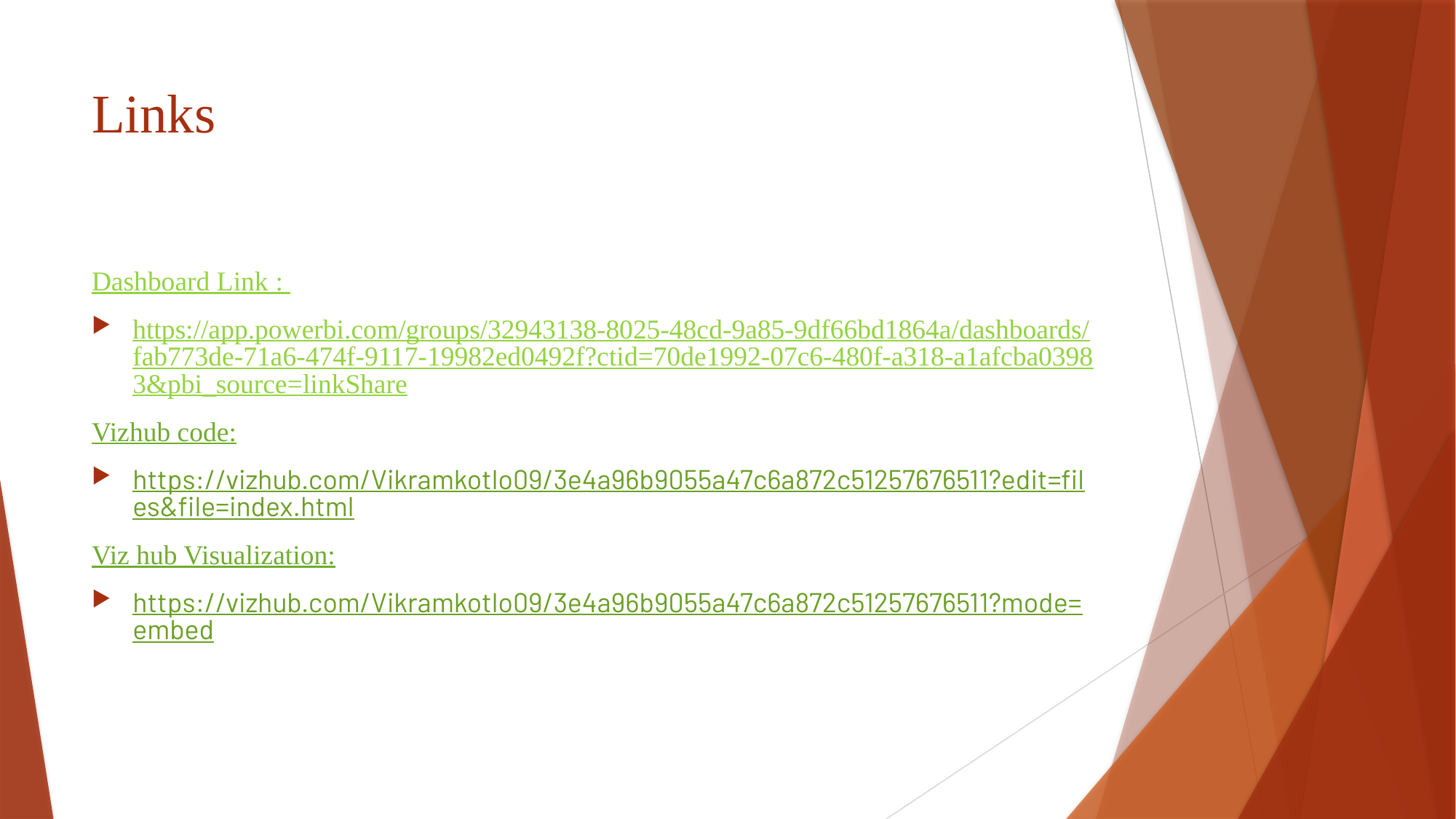

# Links
Dashboard Link :
https://app.powerbi.com/groups/32943138-8025-48cd-9a85-9df66bd1864a/dashboards/fab773de-71a6-474f-9117-19982ed0492f?ctid=70de1992-07c6-480f-a318-a1afcba03983&pbi_source=linkShare
Vizhub code:
https://vizhub.com/Vikramkotlo09/3e4a96b9055a47c6a872c51257676511?edit=files&file=index.html
Viz hub Visualization:
https://vizhub.com/Vikramkotlo09/3e4a96b9055a47c6a872c51257676511?mode=embed